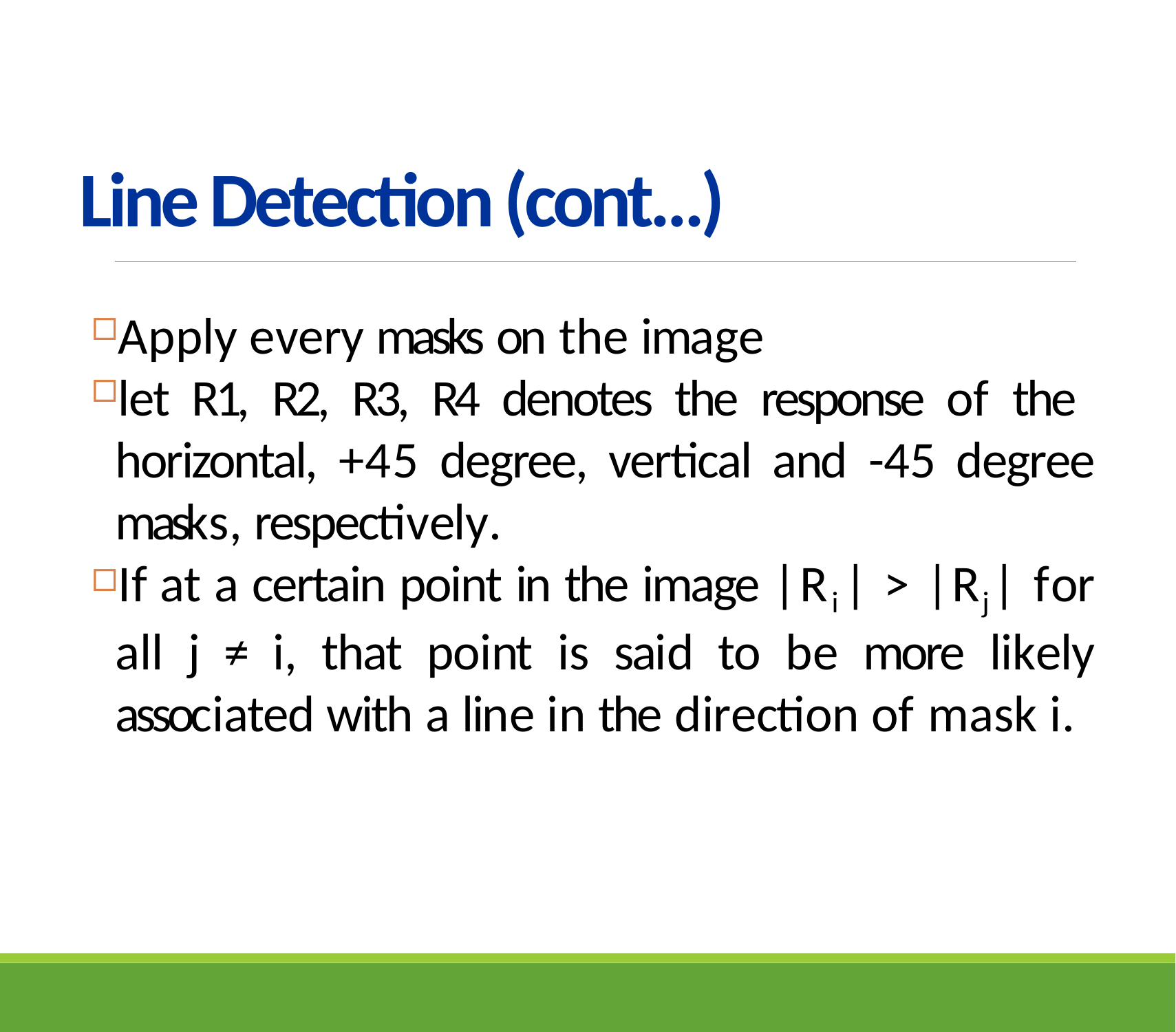

# Line Detection (cont…)
Apply every masks on the image
let R1, R2, R3, R4 denotes the response of the  horizontal, +45 degree, vertical and -45 degree masks, respectively.
If at a certain point in the image |Ri| > |Rj| for all j ≠ i, that point is said to be more likely associated with a line in the direction of mask i.